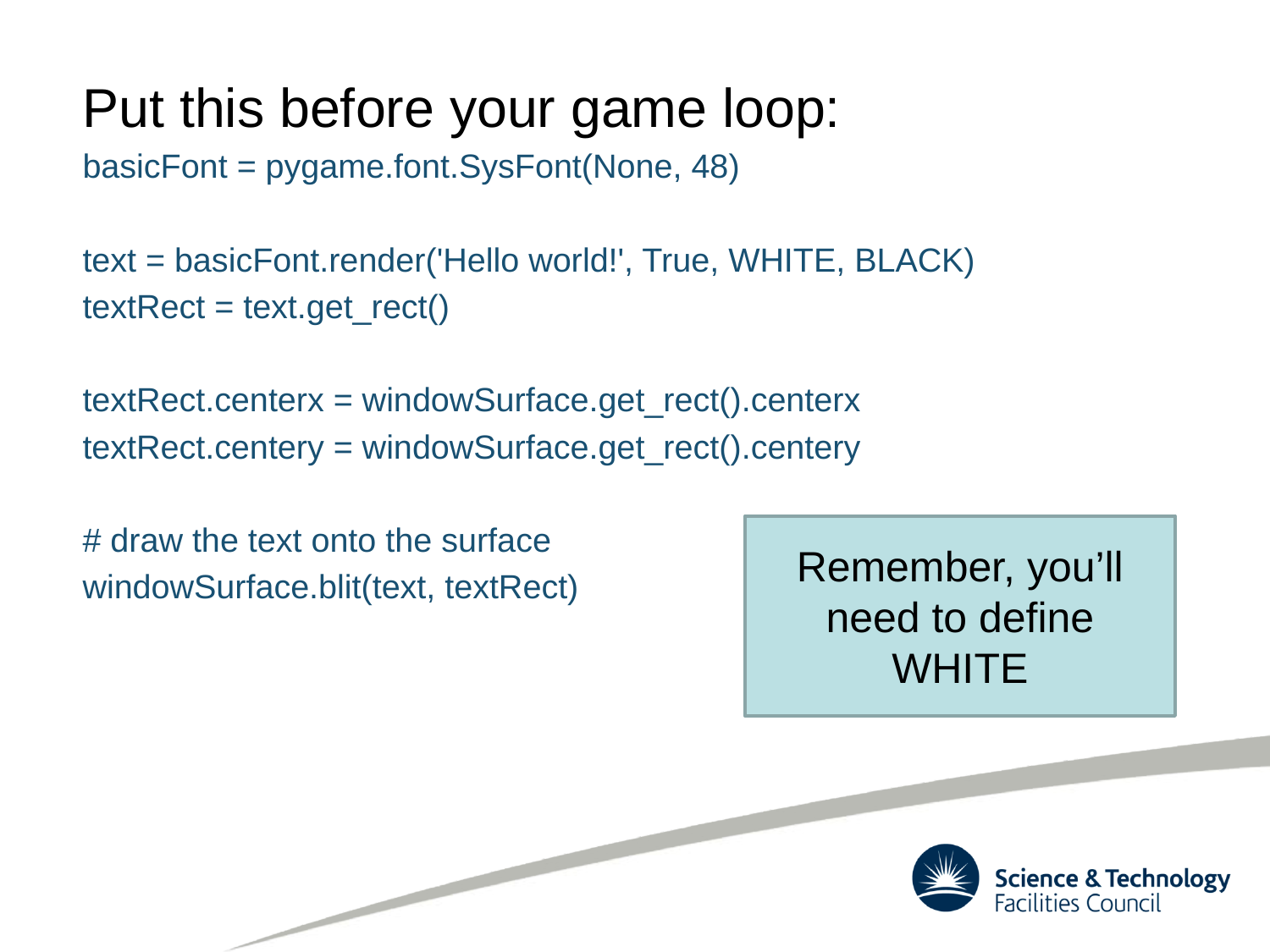

Put this before your game loop:
basicFont = pygame.font.SysFont(None, 48)

text = basicFont.render('Hello world!', True, WHITE, BLACK)
textRect = text.get_rect()

textRect.centerx = windowSurface.get_rect().centerx
textRect.centery = windowSurface.get_rect().centery

# draw the text onto the surface
windowSurface.blit(text, textRect)
Remember, you’ll need to define WHITE